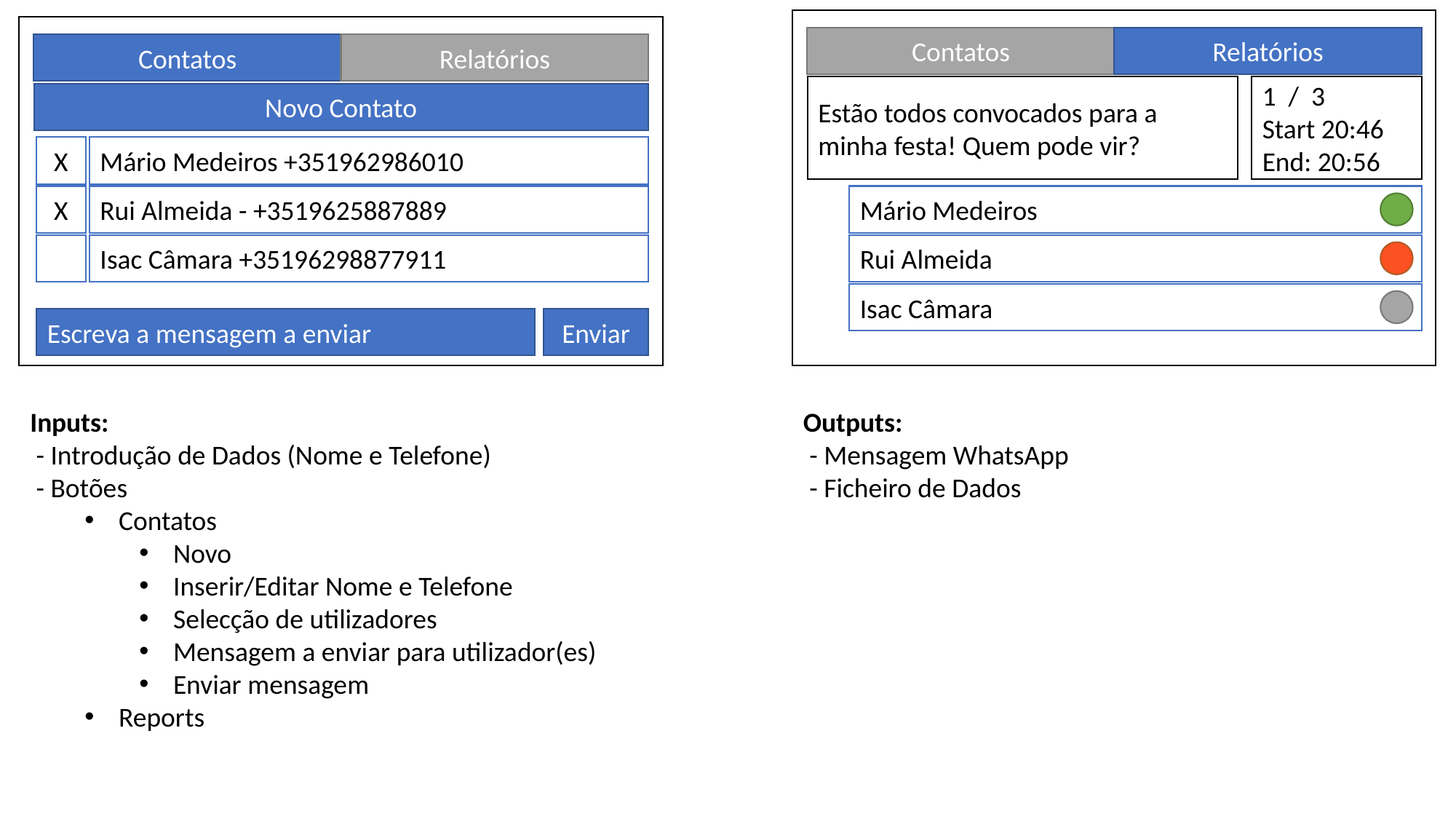

Contatos
Relatórios
Contatos
Relatórios
Estão todos convocados para a minha festa! Quem pode vir?
1  /  3
Start 20:46
End: 20:56
Novo Contato
X
Mário Medeiros +351962986010
X
Rui Almeida - +3519625887889
Mário Medeiros

Isac Câmara +35196298877911
Rui Almeida

Isac Câmara

Escreva a mensagem a enviar
Enviar
Inputs:
 - Introdução de Dados (Nome e Telefone)
 - Botões
Contatos
Novo
Inserir/Editar Nome e Telefone
Selecção de utilizadores
Mensagem a enviar para utilizador(es)
Enviar mensagem
Reports

Outputs:
 - Mensagem WhatsApp
 - Ficheiro de Dados